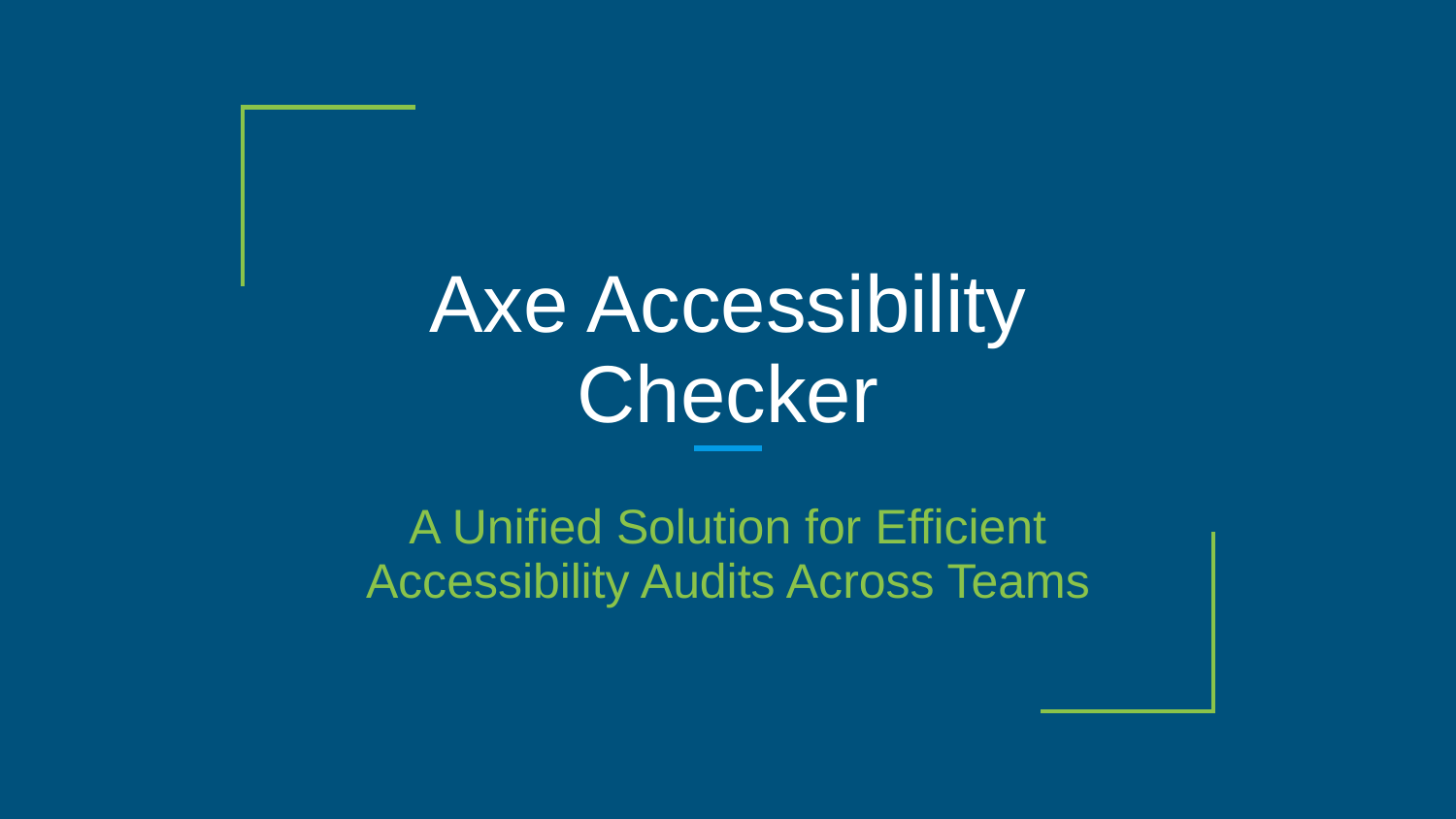

# Axe Accessibility Checker
A Unified Solution for Efficient Accessibility Audits Across Teams